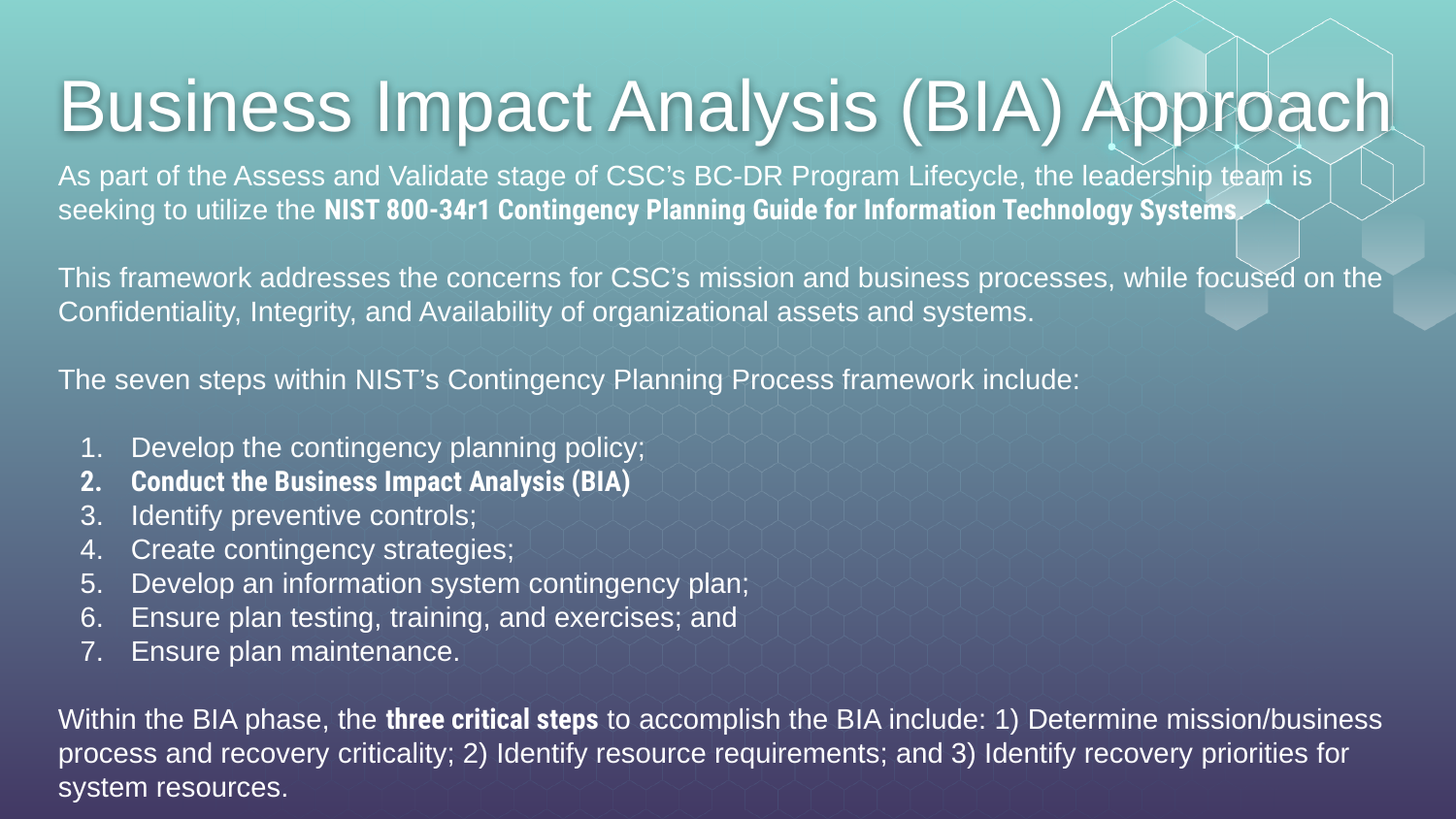

# Business Impact Analysis (BIA) Approach
As part of the Assess and Validate stage of CSC’s BC-DR Program Lifecycle, the leadership team is seeking to utilize the NIST 800-34r1 Contingency Planning Guide for Information Technology Systems.

This framework addresses the concerns for CSC’s mission and business processes, while focused on the Confidentiality, Integrity, and Availability of organizational assets and systems.

The seven steps within NIST’s Contingency Planning Process framework include:

Develop the contingency planning policy;
Conduct the Business Impact Analysis (BIA)
Identify preventive controls;
Create contingency strategies;
Develop an information system contingency plan;
Ensure plan testing, training, and exercises; and
Ensure plan maintenance.

Within the BIA phase, the three critical steps to accomplish the BIA include: 1) Determine mission/business process and recovery criticality; 2) Identify resource requirements; and 3) Identify recovery priorities for system resources.